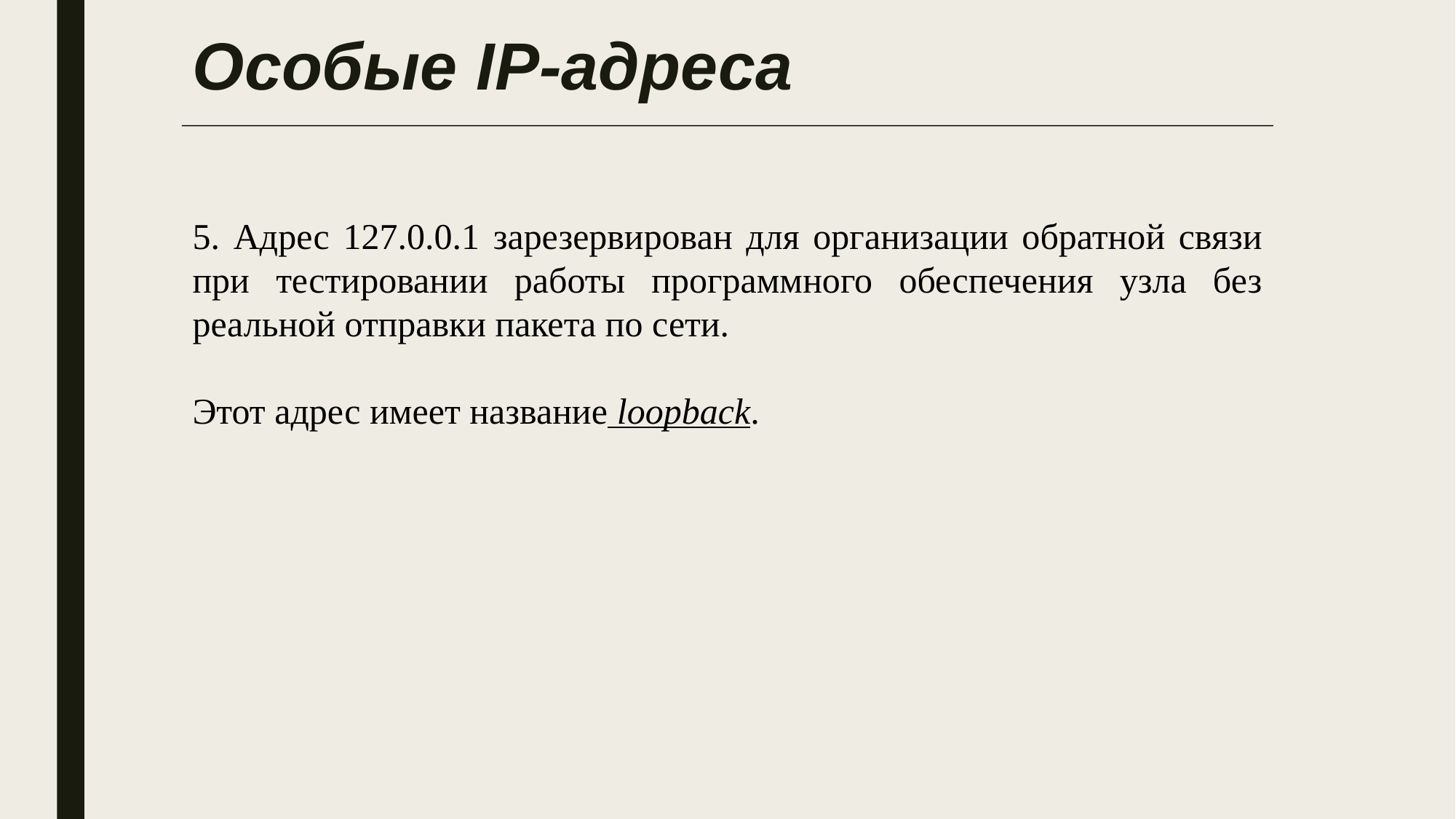

# Особые IP-адреса

5. Адрес 127.0.0.1 зарезервирован для организации обратной связи при тестировании работы программного обеспечения узла без реальной отправки пакета по сети.

Этот адрес имеет название loopback.